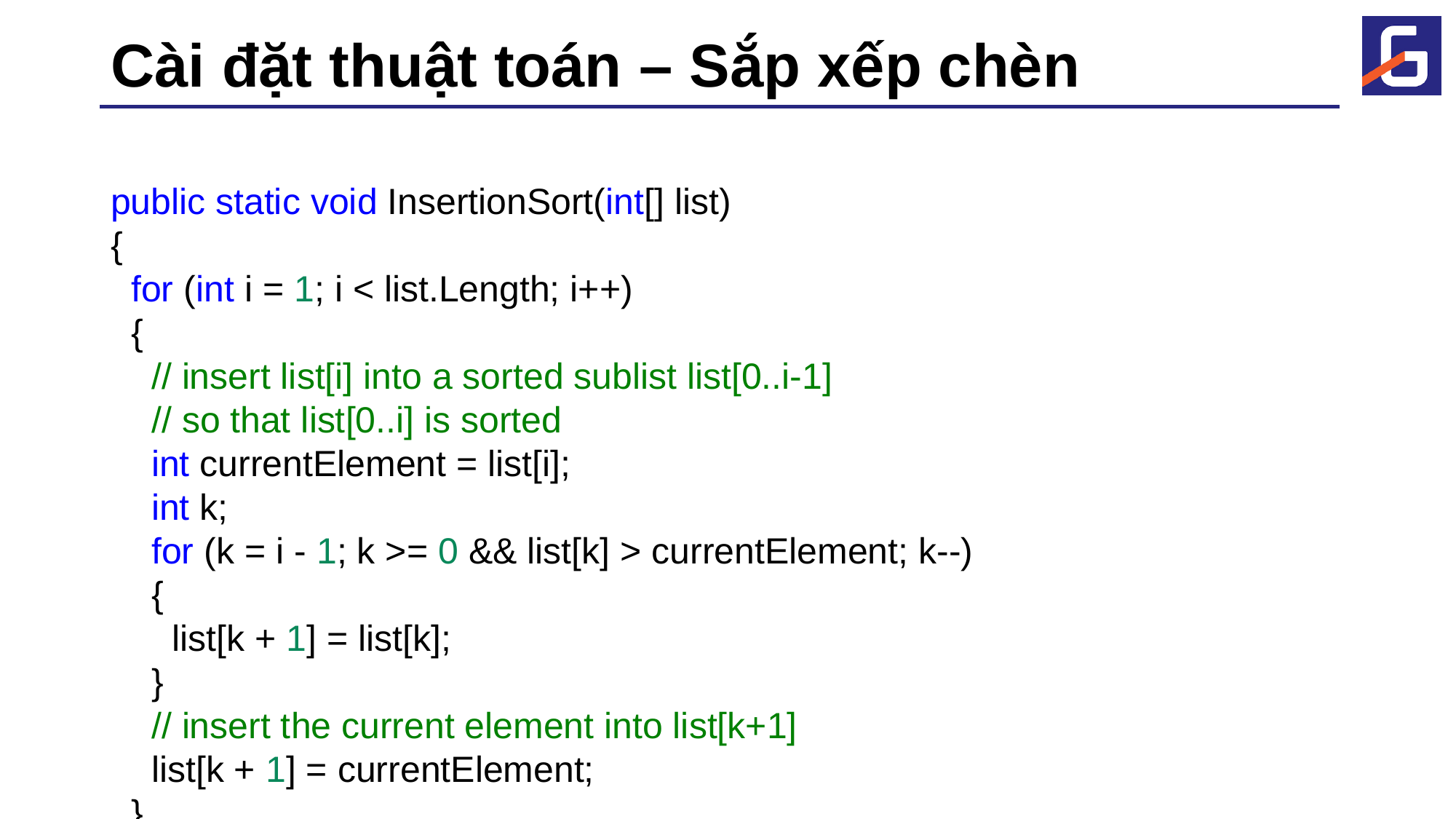

# Cài đặt thuật toán – Sắp xếp chèn
public static void InsertionSort(int[] list)
{
  for (int i = 1; i < list.Length; i++)
  {
    // insert list[i] into a sorted sublist list[0..i-1]
    // so that list[0..i] is sorted
    int currentElement = list[i];
    int k;
    for (k = i - 1; k >= 0 && list[k] > currentElement; k--)
    {
      list[k + 1] = list[k];
    }
    // insert the current element into list[k+1]
    list[k + 1] = currentElement;
  }
}